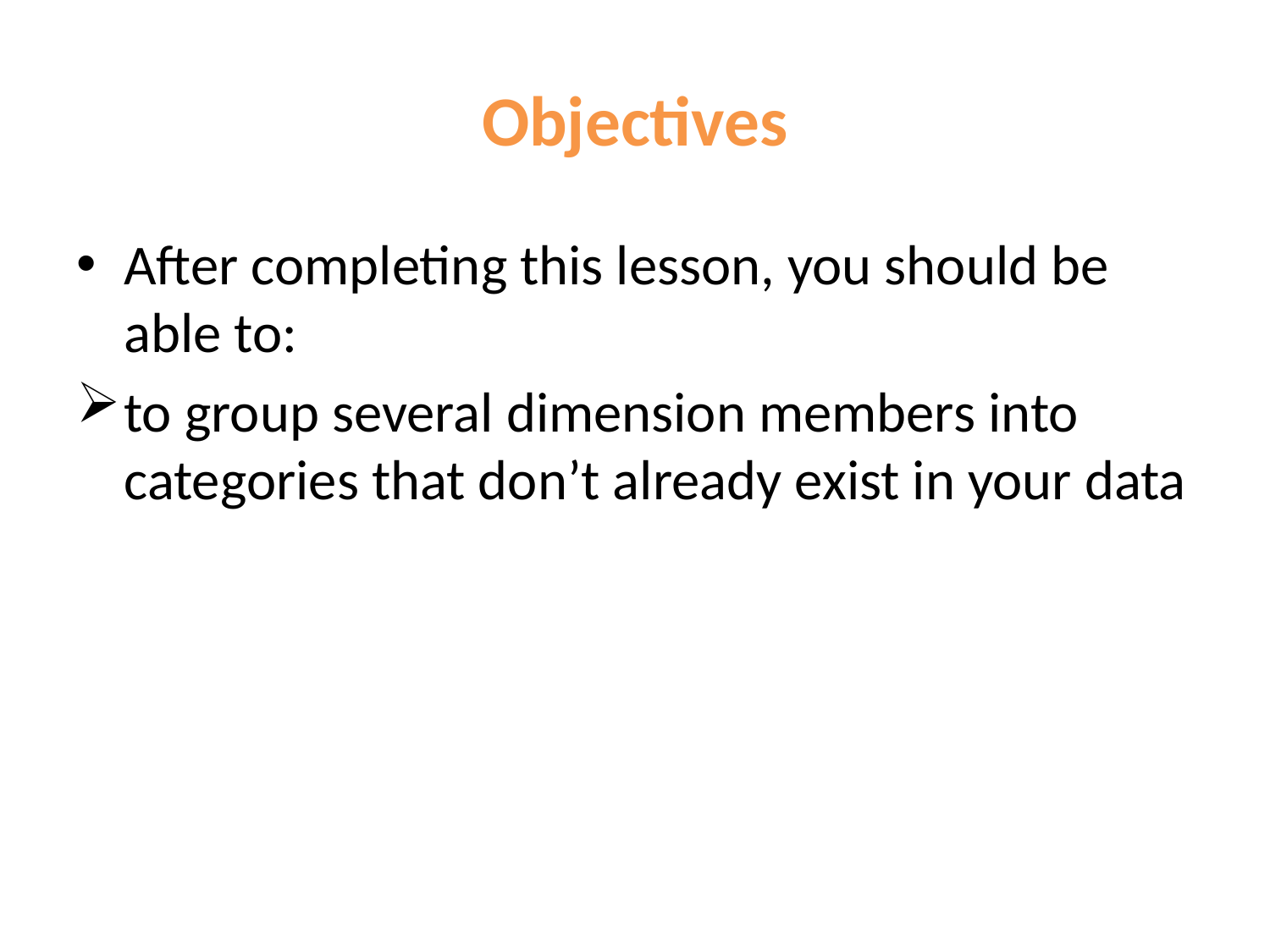

# Objectives
After completing this lesson, you should be able to:
to group several dimension members into categories that don’t already exist in your data